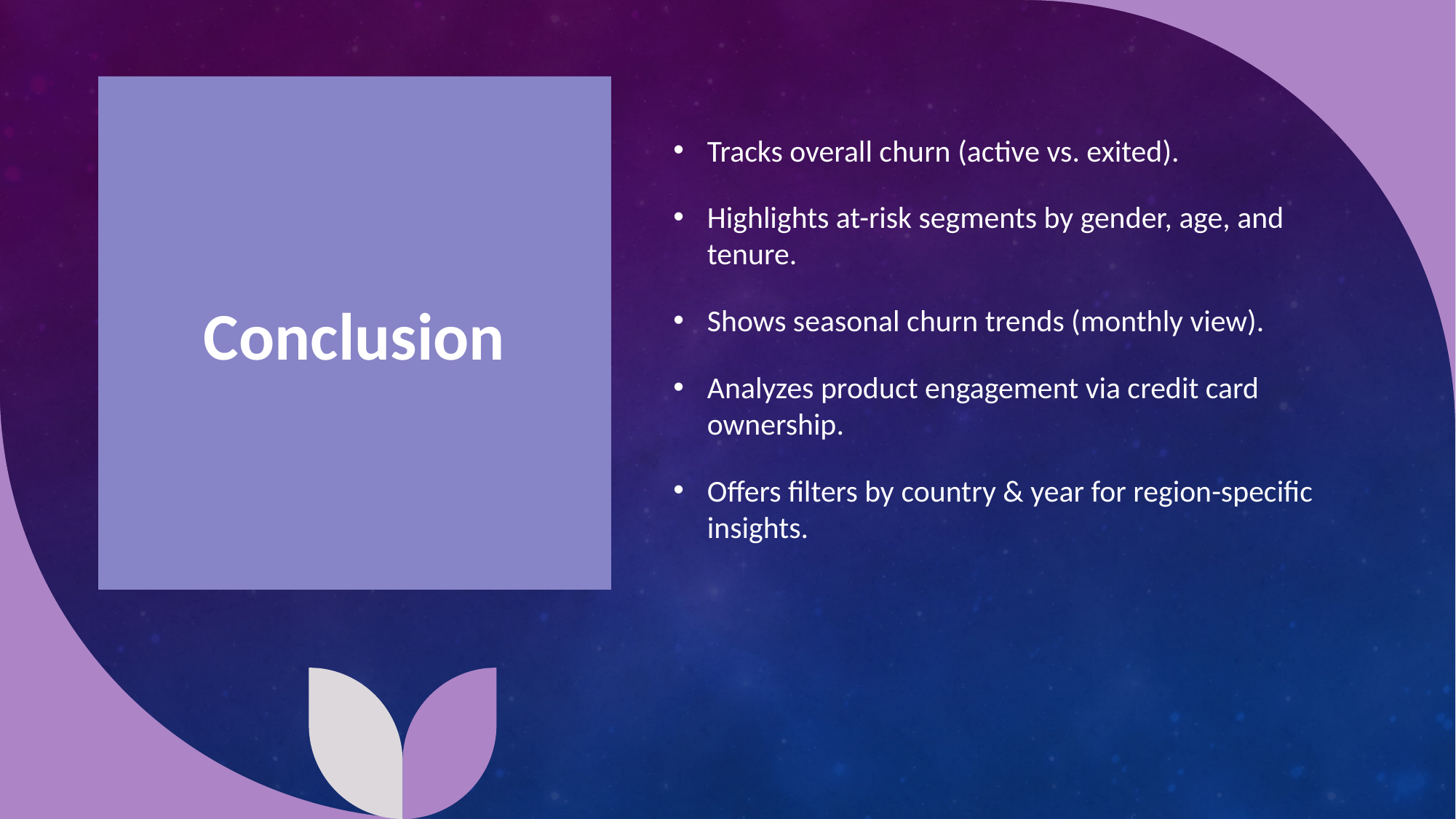

Tracks overall churn (active vs. exited).
Highlights at-risk segments by gender, age, and tenure.
Shows seasonal churn trends (monthly view).
Analyzes product engagement via credit card ownership.
Offers filters by country & year for region-specific insights.

Conclusion